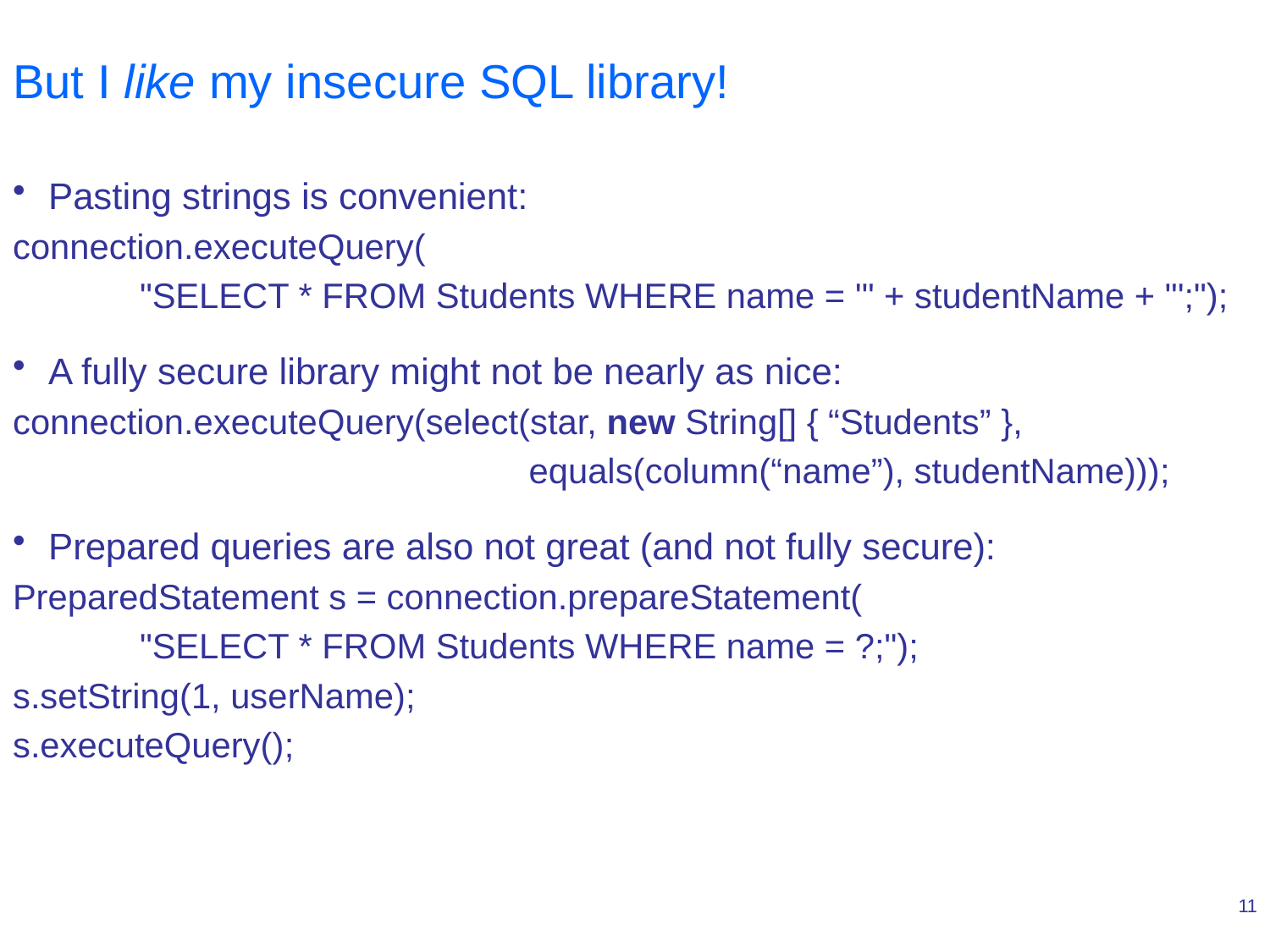

# But I like my insecure SQL library!
Pasting strings is convenient:
connection.executeQuery(
	"SELECT * FROM Students WHERE name = '" + studentName + "';");

A fully secure library might not be nearly as nice:
connection.executeQuery(select(star, new String[] { “Students” },
                                                     equals(column(“name”), studentName)));

Prepared queries are also not great (and not fully secure):
PreparedStatement s = connection.prepareStatement(
	"SELECT * FROM Students WHERE name = ?;");
s.setString(1, userName);
s.executeQuery();

11